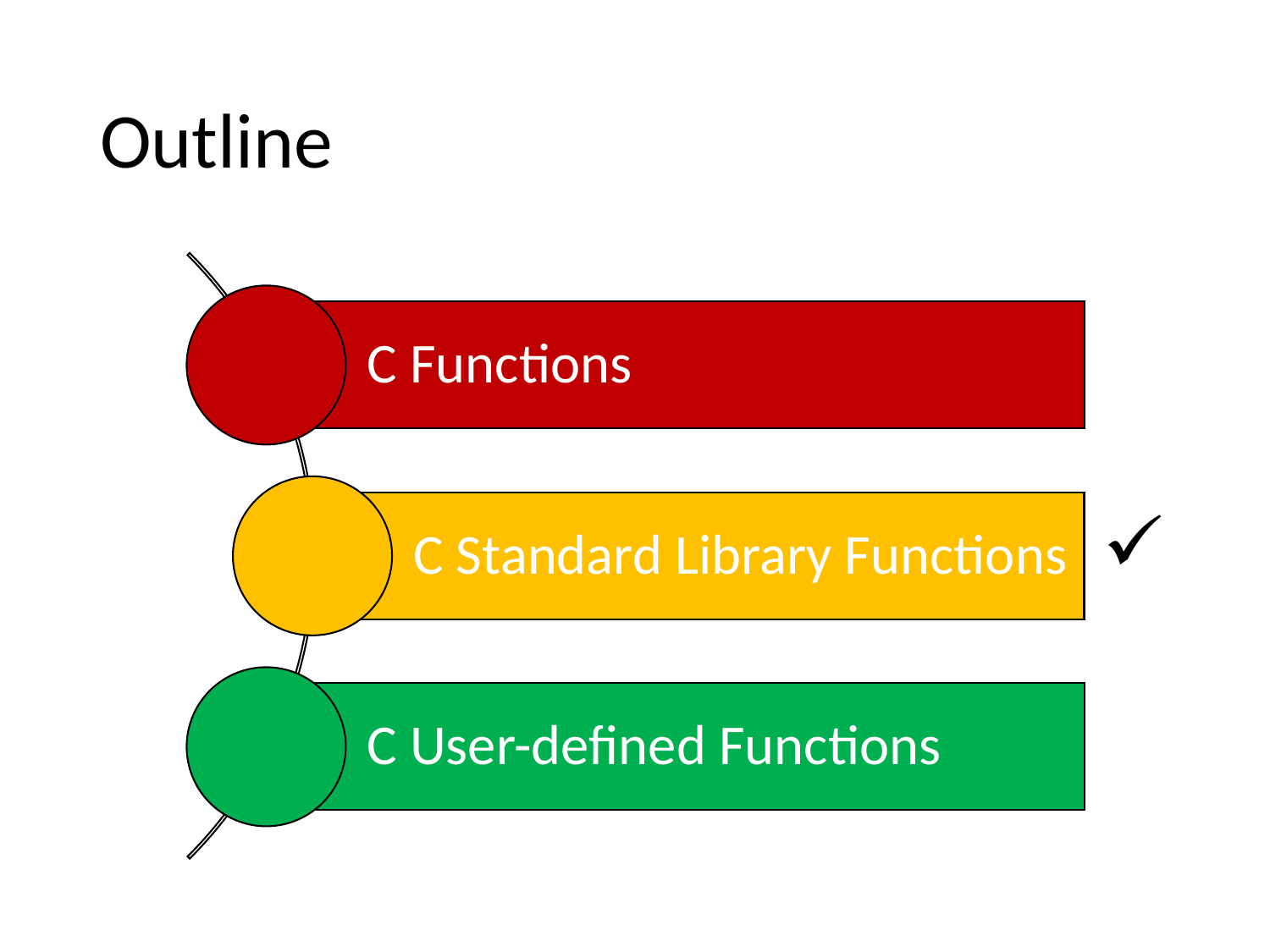

# Outline
C Functions
C Standard Library Functions
C User-defined Functions